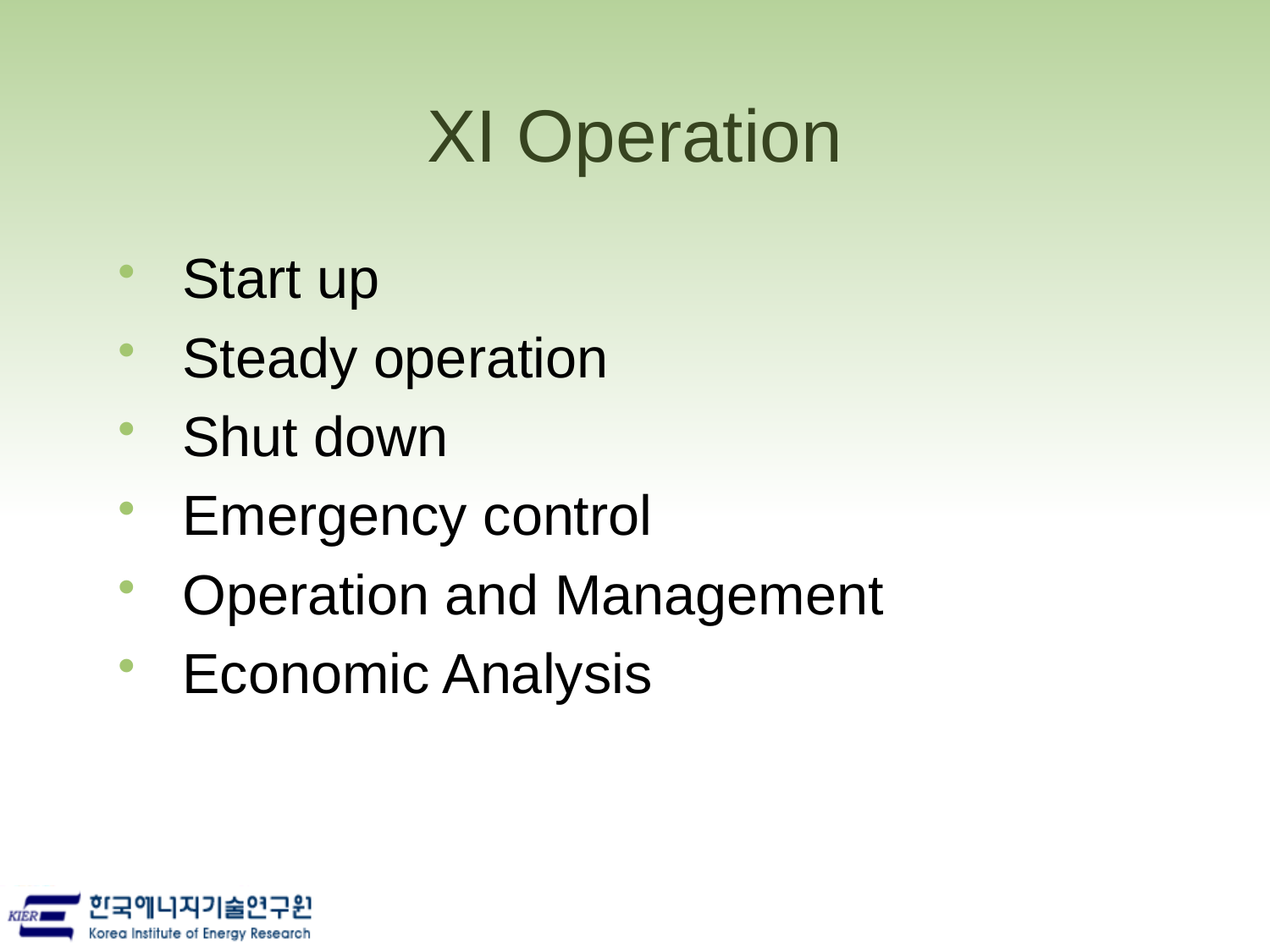

# XI Operation
Start up
Steady operation
Shut down
Emergency control
Operation and Management
Economic Analysis